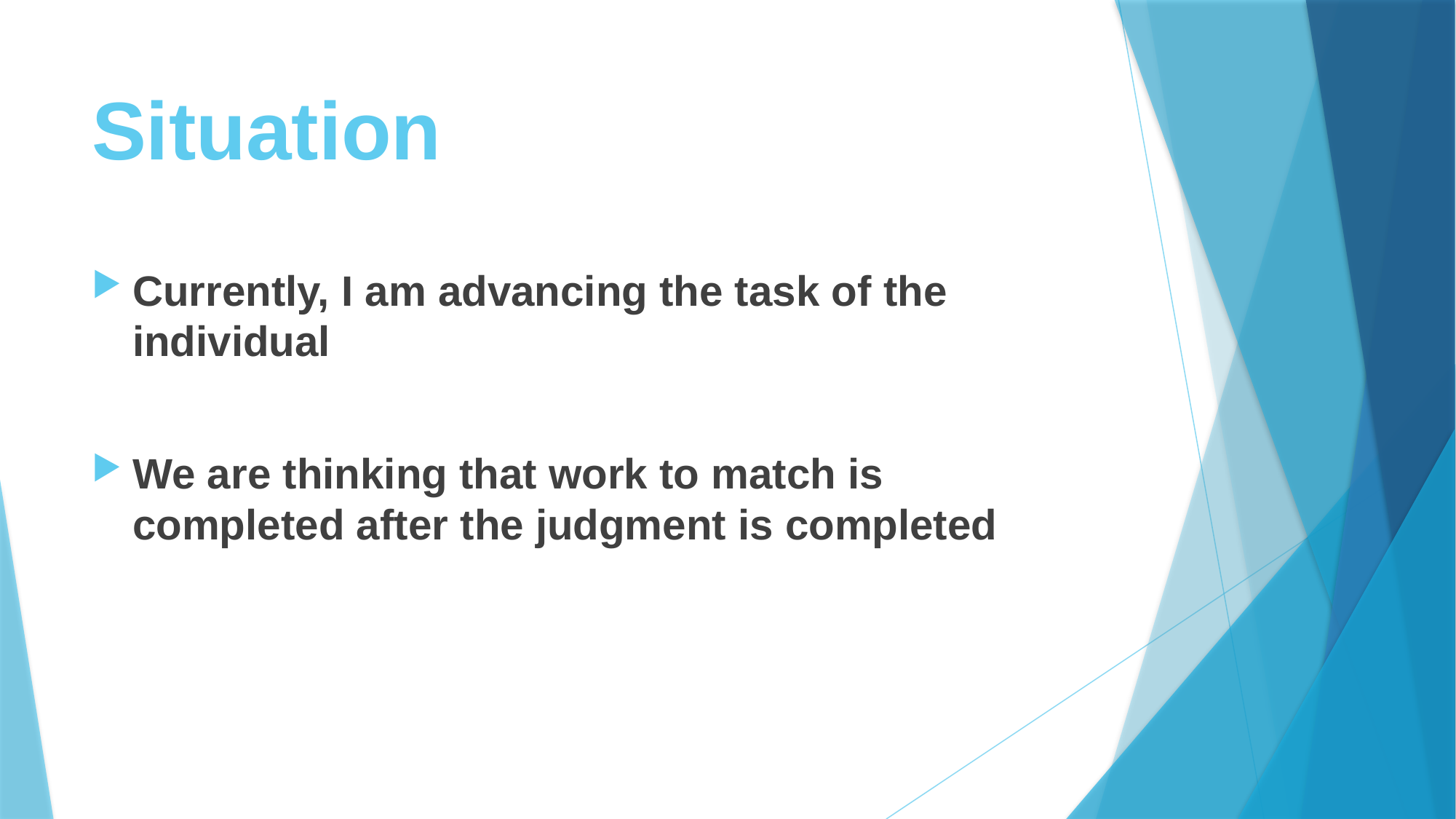

# Situation
Currently, I am advancing the task of the individual

We are thinking that work to match is completed after the judgment is completed